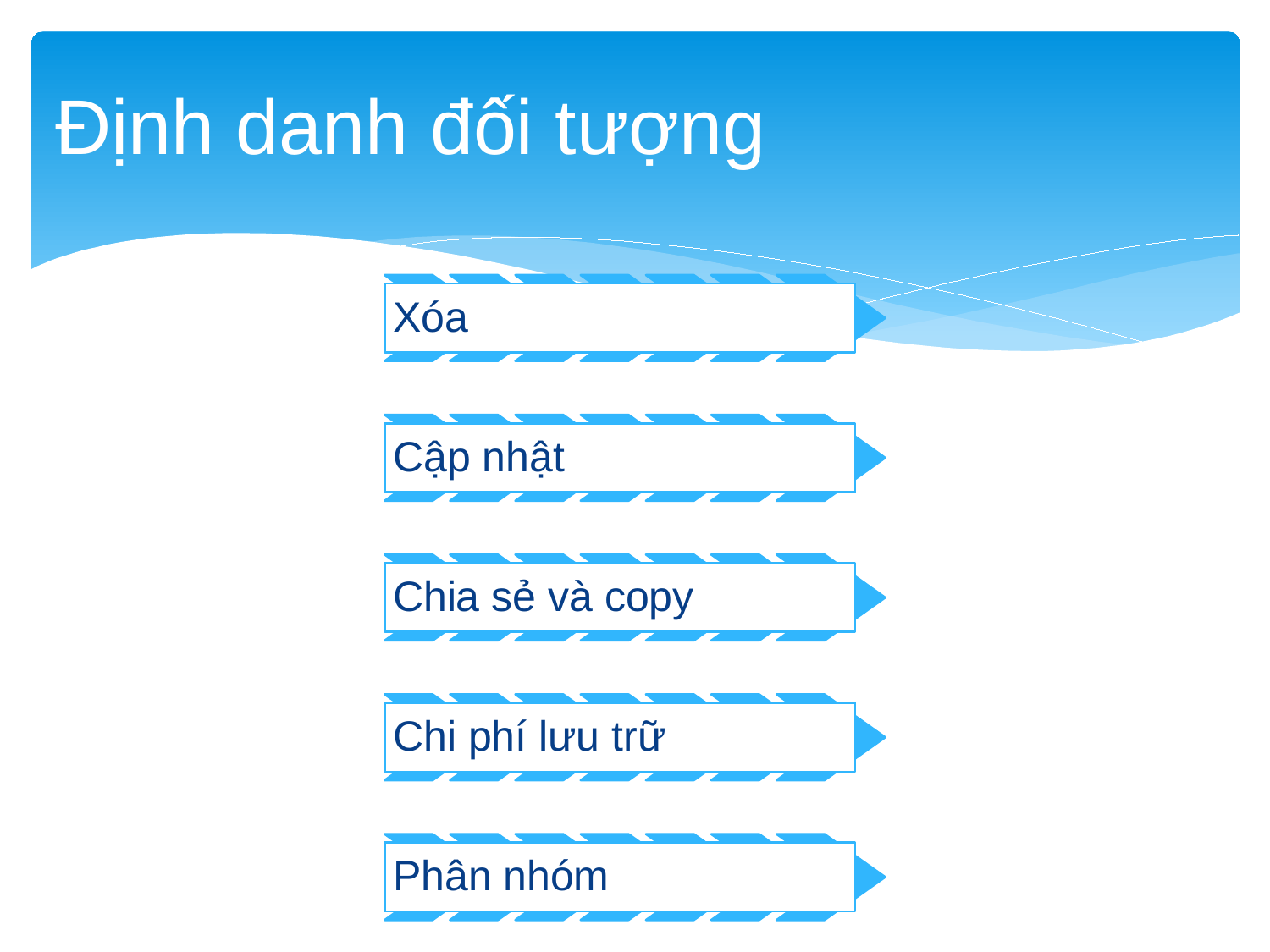

# Định danh đối tượng

Xóa

Cập nhật

Chia sẻ và copy

Chi phí lưu trữ

Phân nhóm